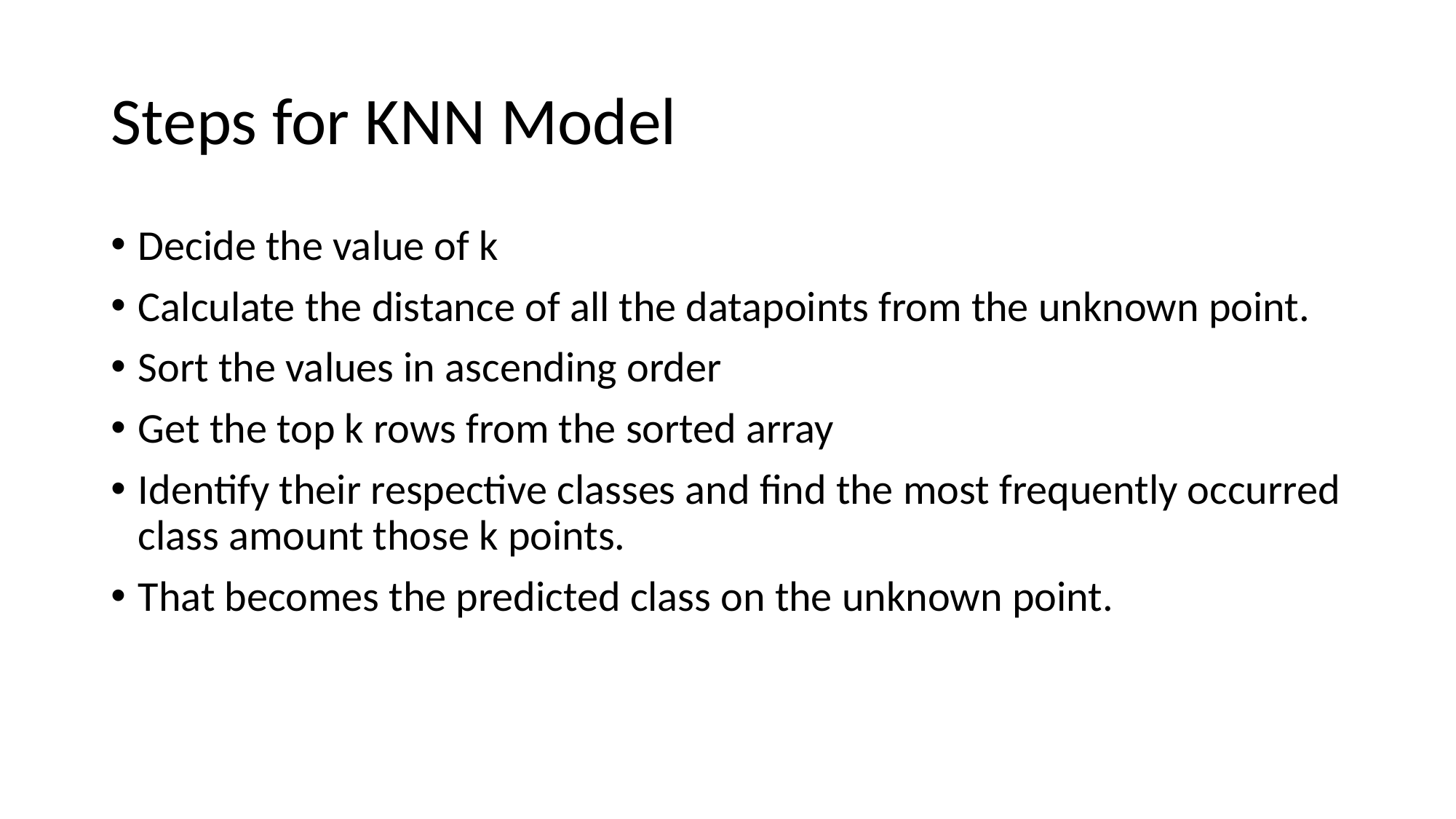

# Steps for KNN Model
Decide the value of k
Calculate the distance of all the datapoints from the unknown point.
Sort the values in ascending order
Get the top k rows from the sorted array
Identify their respective classes and find the most frequently occurred class amount those k points.
That becomes the predicted class on the unknown point.